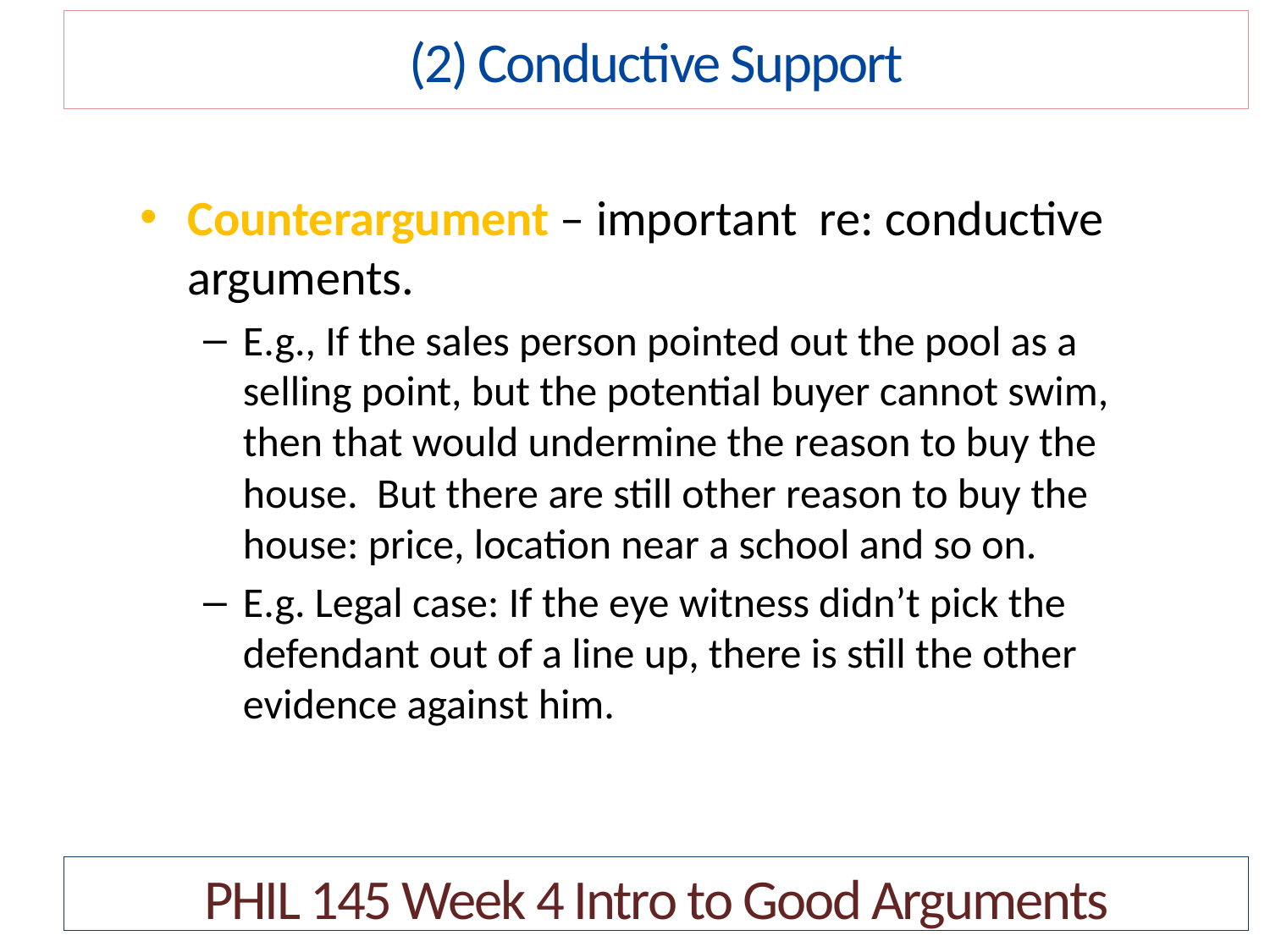

(2) Conductive Support
Counterargument – important  re: conductive arguments.
E.g., If the sales person pointed out the pool as a selling point, but the potential buyer cannot swim, then that would undermine the reason to buy the house.  But there are still other reason to buy the house: price, location near a school and so on.
E.g. Legal case: If the eye witness didn’t pick the defendant out of a line up, there is still the other evidence against him.
PHIL 145 Week 4 Intro to Good Arguments